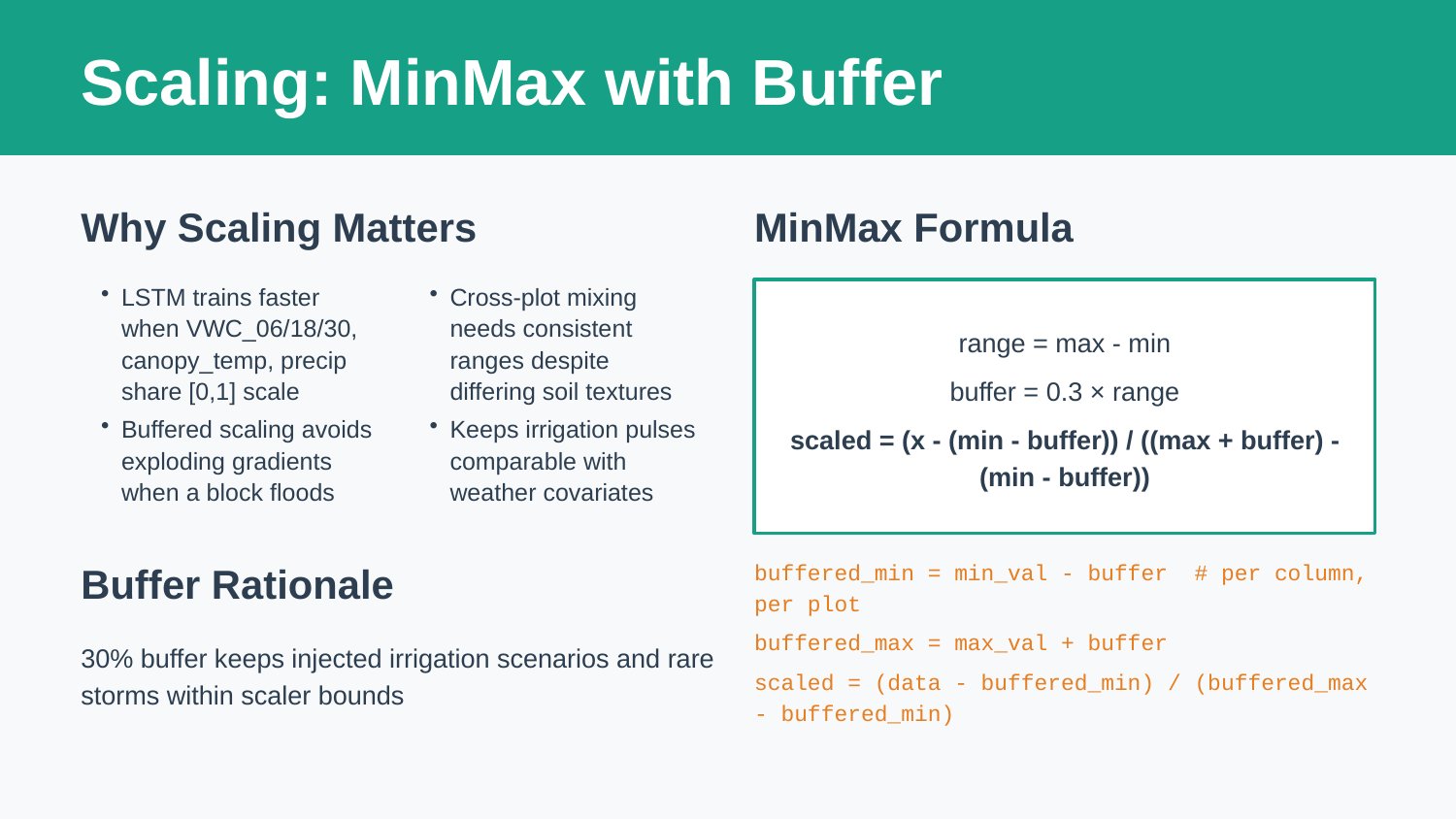

Scaling: MinMax with Buffer
Why Scaling Matters
MinMax Formula
LSTM trains faster when VWC_06/18/30, canopy_temp, precip share [0,1] scale
Buffered scaling avoids exploding gradients when a block floods
Cross-plot mixing needs consistent ranges despite differing soil textures
Keeps irrigation pulses comparable with weather covariates

range = max - min
buffer = 0.3 × range
scaled = (x - (min - buffer)) / ((max + buffer) - (min - buffer))
buffered_min = min_val - buffer  # per column, per plot
Buffer Rationale
buffered_max = max_val + buffer
30% buffer keeps injected irrigation scenarios and rare storms within scaler bounds
scaled = (data - buffered_min) / (buffered_max - buffered_min)